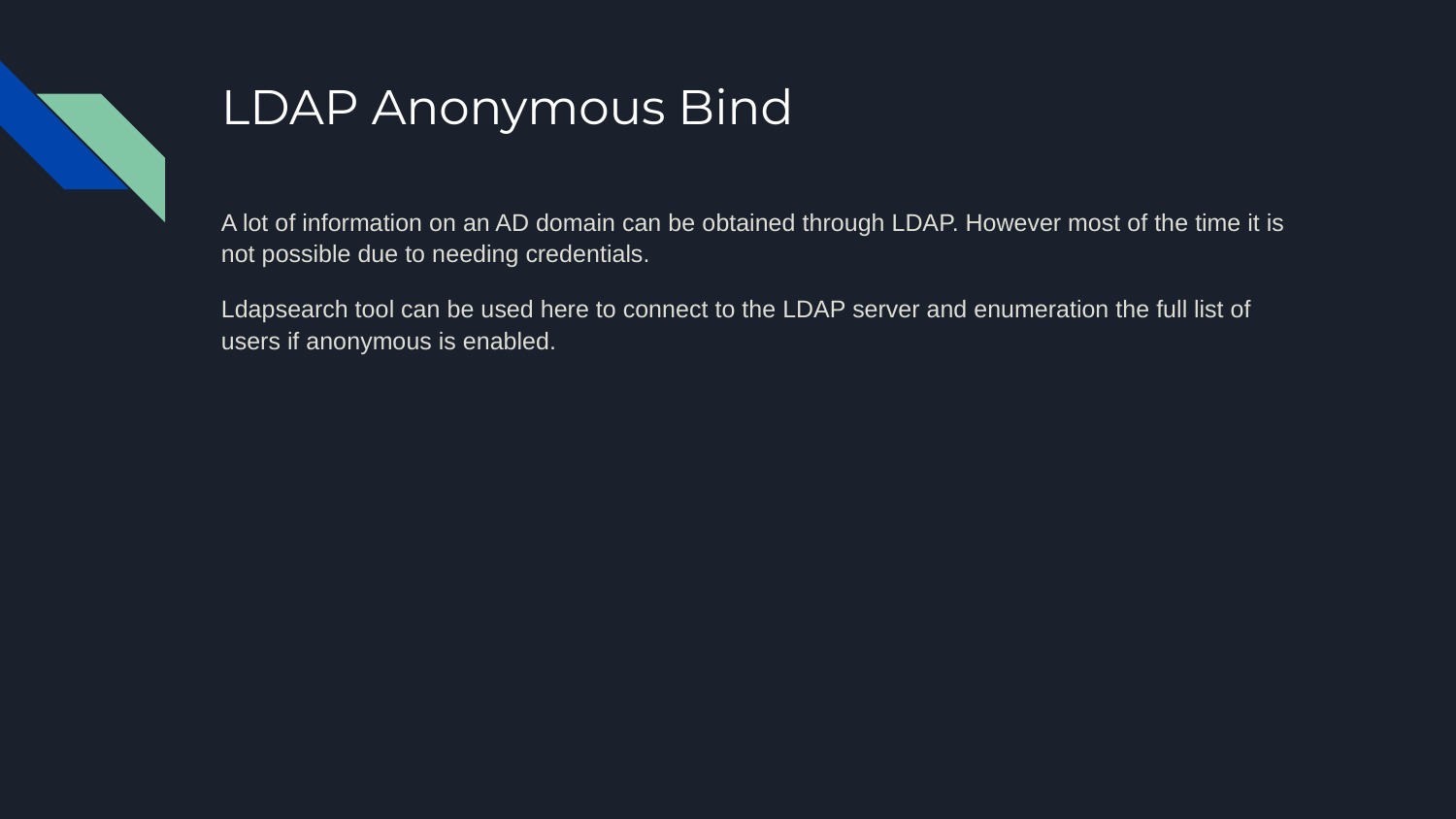

# LDAP Anonymous Bind
A lot of information on an AD domain can be obtained through LDAP. However most of the time it is not possible due to needing credentials.
Ldapsearch tool can be used here to connect to the LDAP server and enumeration the full list of users if anonymous is enabled.